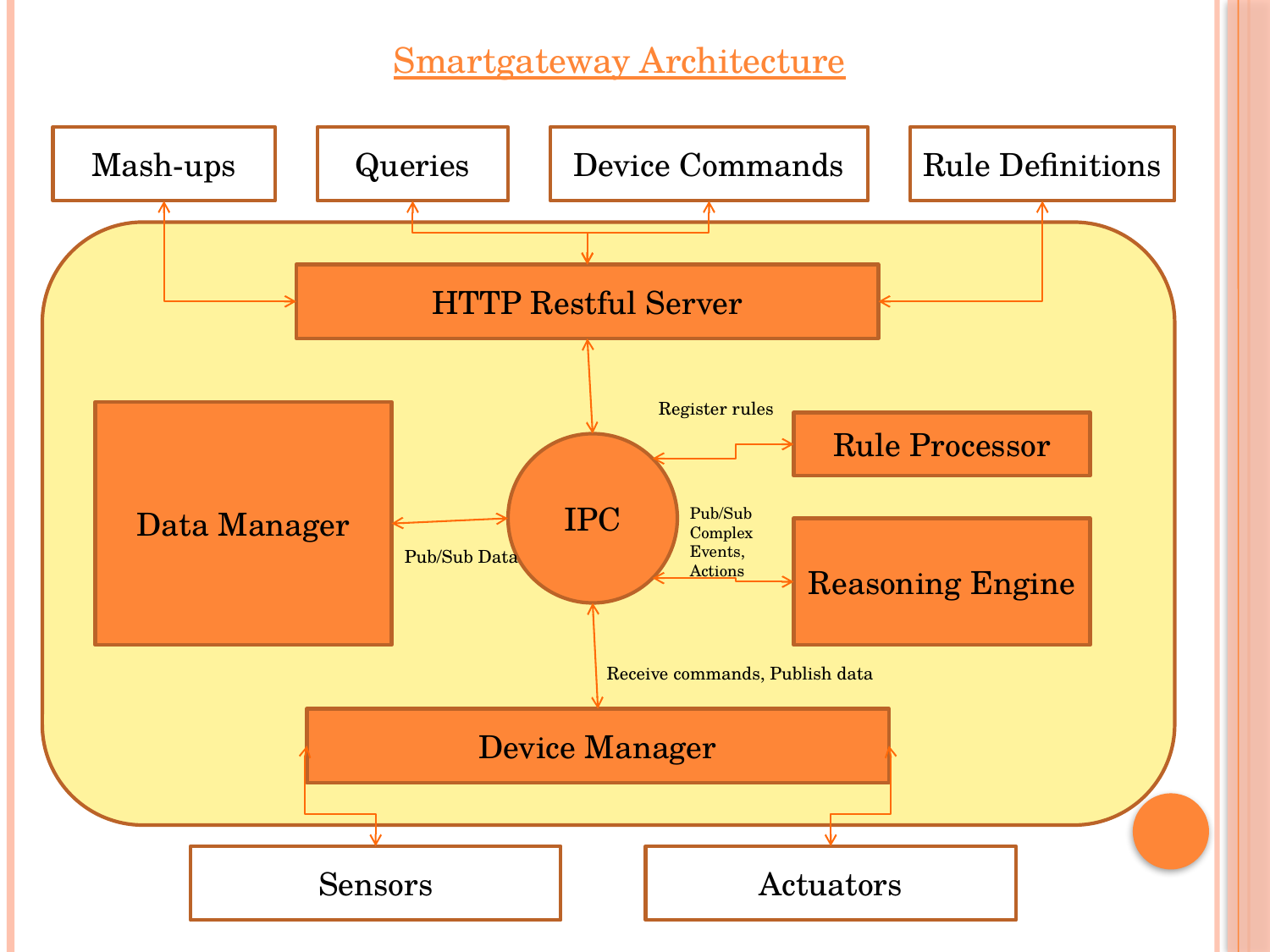

Smartgateway Architecture
Mash-ups
Queries
Device Commands
Rule Definitions

HTTP Restful Server
Register rules
Data Manager
Rule Processor
IPC
Pub/Sub
Complex
Events, Actions
Reasoning Engine
Pub/Sub Data
Receive commands, Publish data
Device Manager
Sensors
Actuators